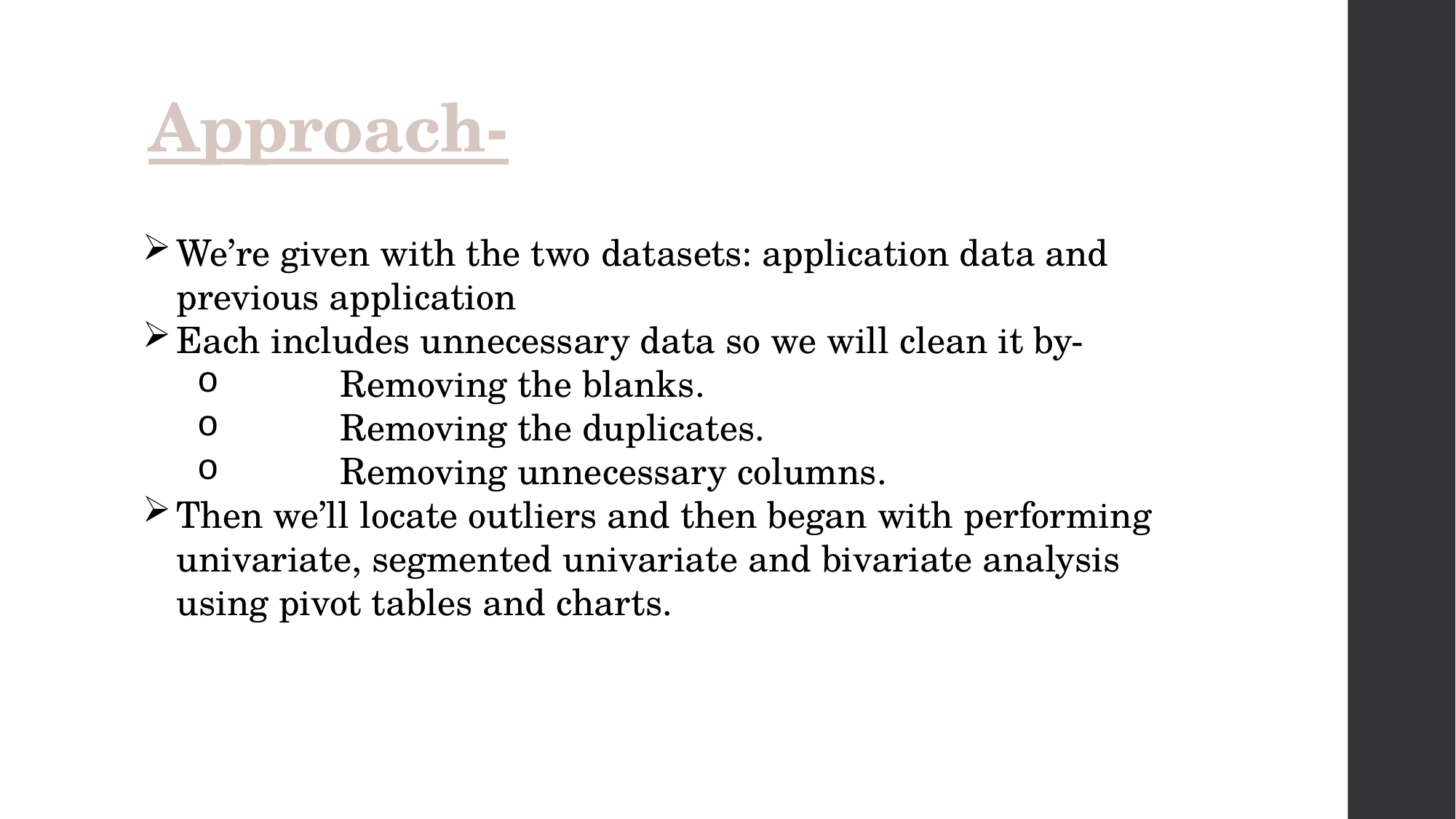

Approach-
We’re given with the two datasets: application data and previous application
Each includes unnecessary data so we will clean it by-
	Removing the blanks.
	Removing the duplicates.
	Removing unnecessary columns.
Then we’ll locate outliers and then began with performing univariate, segmented univariate and bivariate analysis using pivot tables and charts.